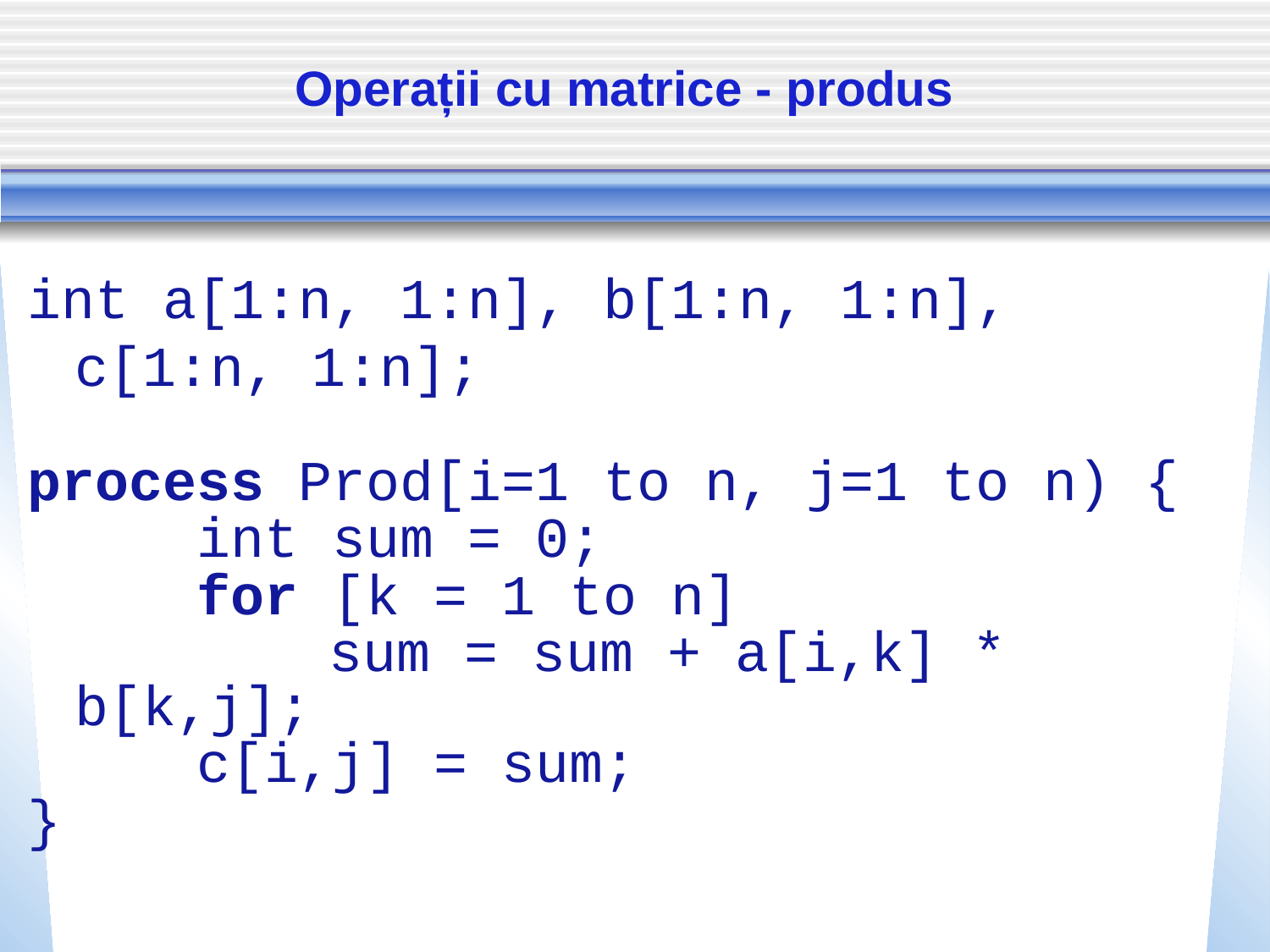

# Operații cu matrice - produs
int a[1:n, 1:n], b[1:n, 1:n], c[1:n, 1:n];

process Prod[i=1 to n, j=1 to n) {
     int sum = 0;
     for [k = 1 to n]
			sum = sum + a[i,k] * b[k,j];
     c[i,j] = sum;
}